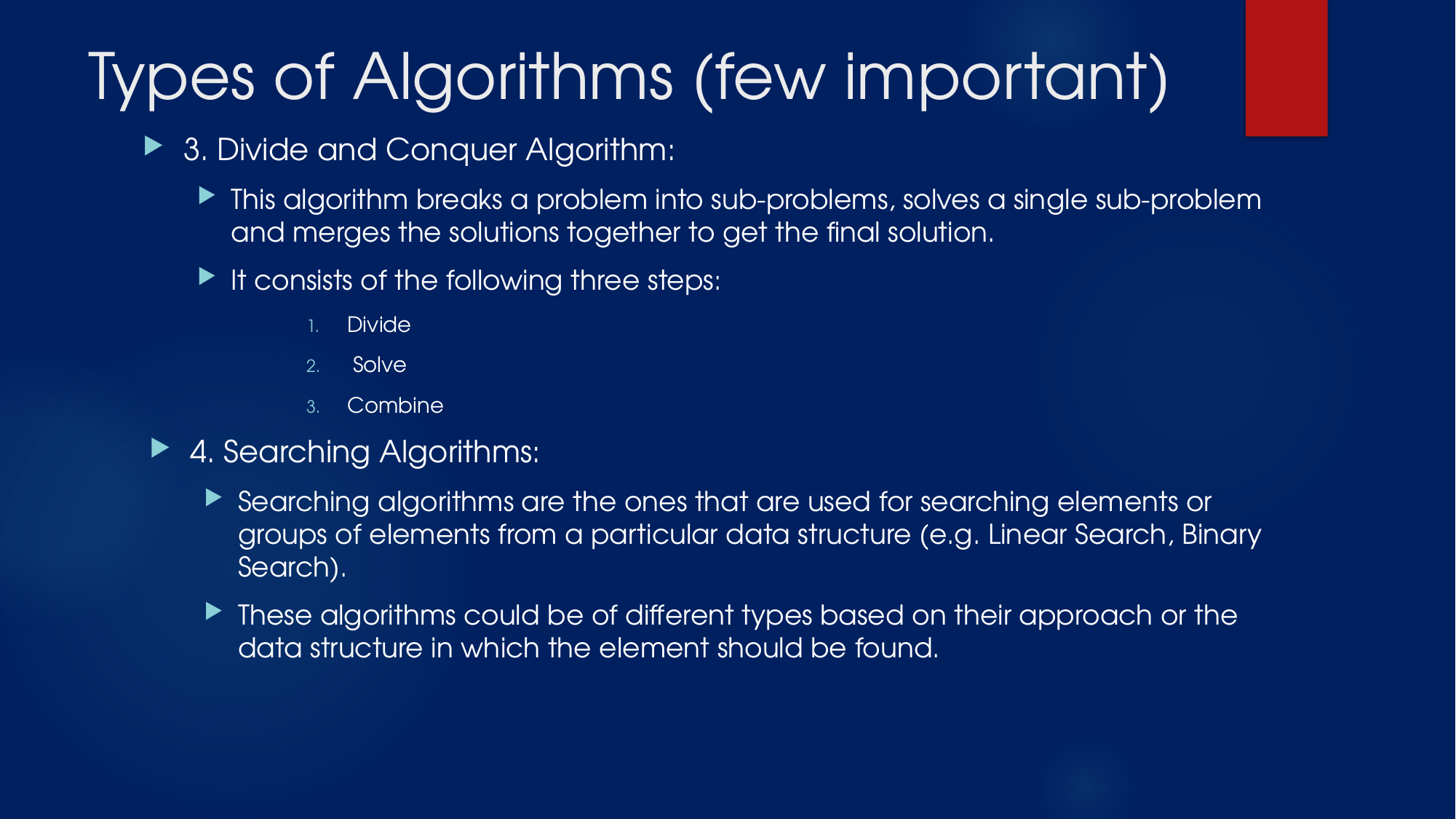

# Types of Algorithms (few important)
3. Divide and Conquer Algorithm:
This algorithm breaks a problem into sub-problems, solves a single sub-problem and merges the solutions together to get the final solution.
It consists of the following three steps:
Divide
 Solve
Combine
4. Searching Algorithms:
Searching algorithms are the ones that are used for searching elements or groups of elements from a particular data structure (e.g. Linear Search, Binary Search).
These algorithms could be of different types based on their approach or the data structure in which the element should be found.